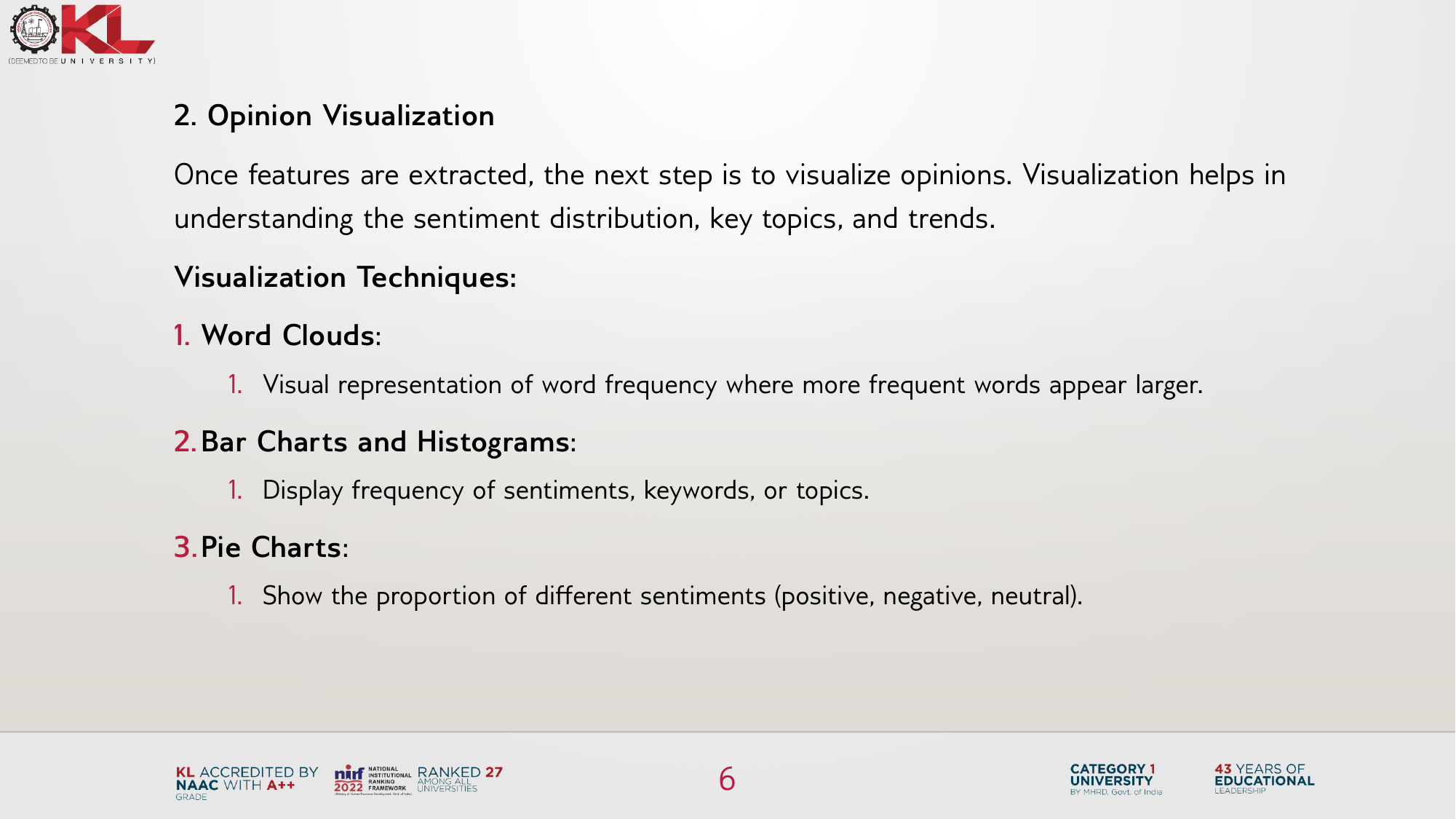

2. Opinion Visualization
Once features are extracted, the next step is to visualize opinions. Visualization helps in understanding the sentiment distribution, key topics, and trends.
Visualization Techniques:
Word Clouds:
Visual representation of word frequency where more frequent words appear larger.
Bar Charts and Histograms:
Display frequency of sentiments, keywords, or topics.
Pie Charts:
Show the proportion of different sentiments (positive, negative, neutral).

6